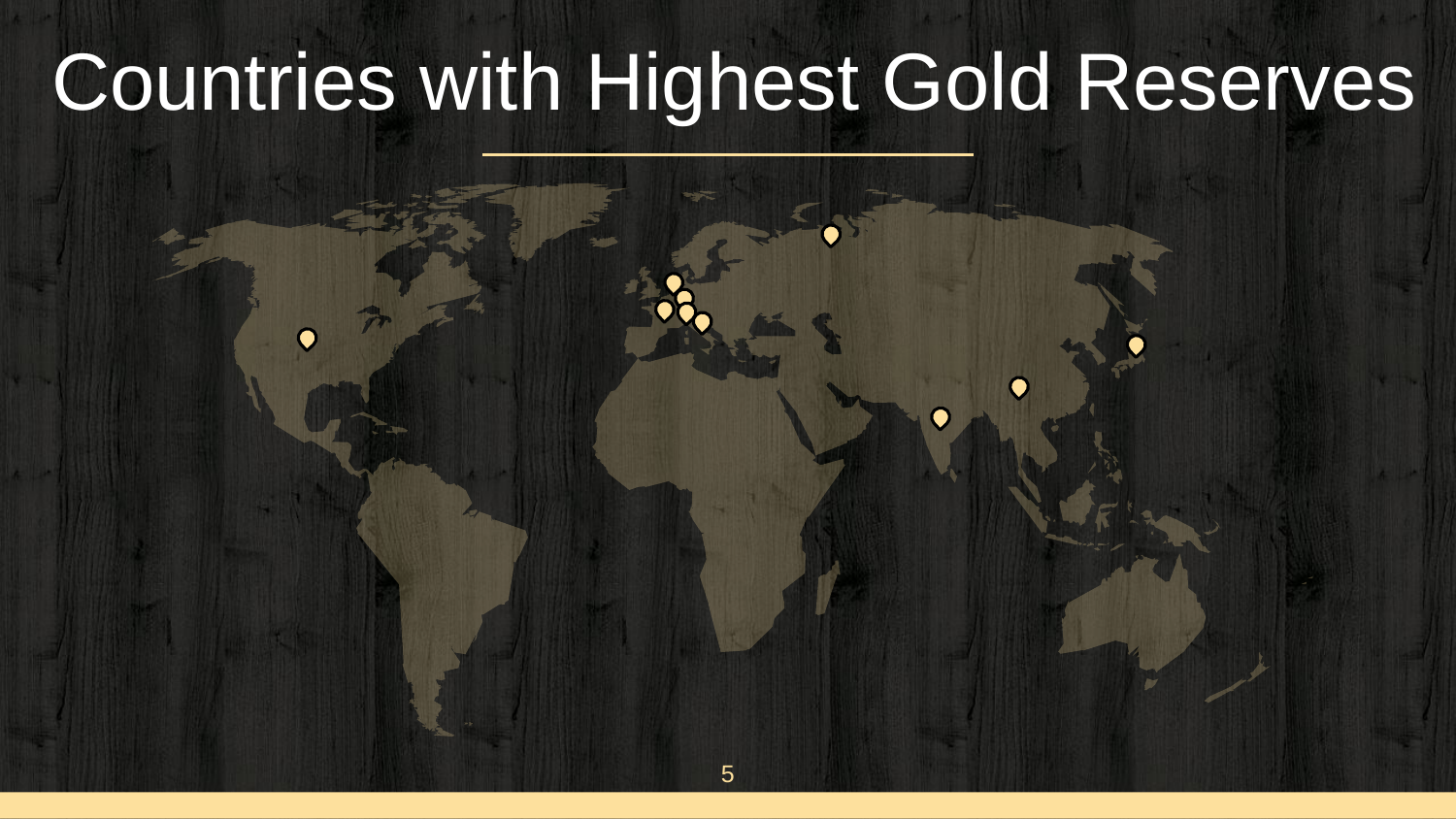

# Countries with Highest Gold Reserves

5